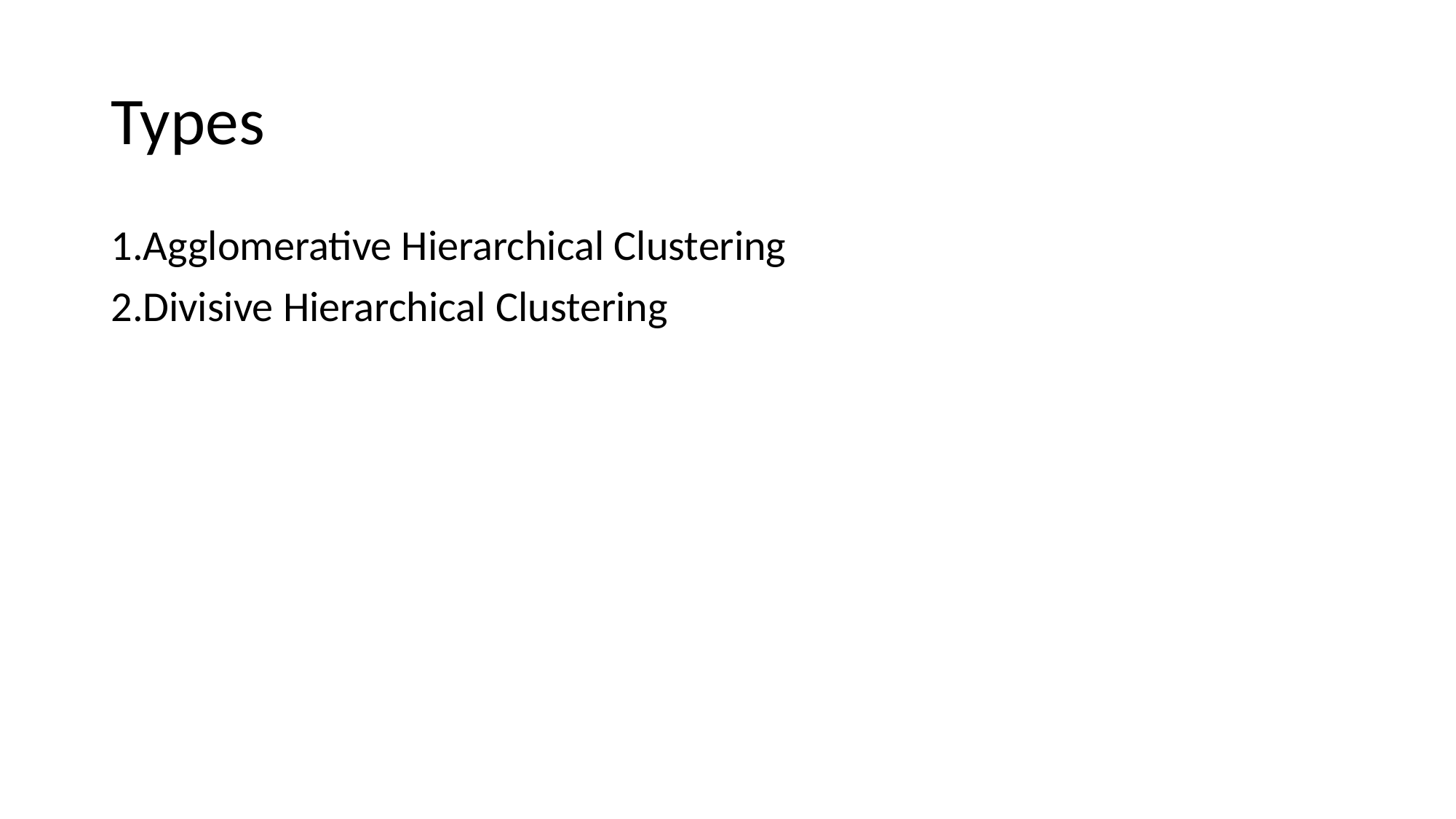

# Types
Agglomerative Hierarchical Clustering
Divisive Hierarchical Clustering